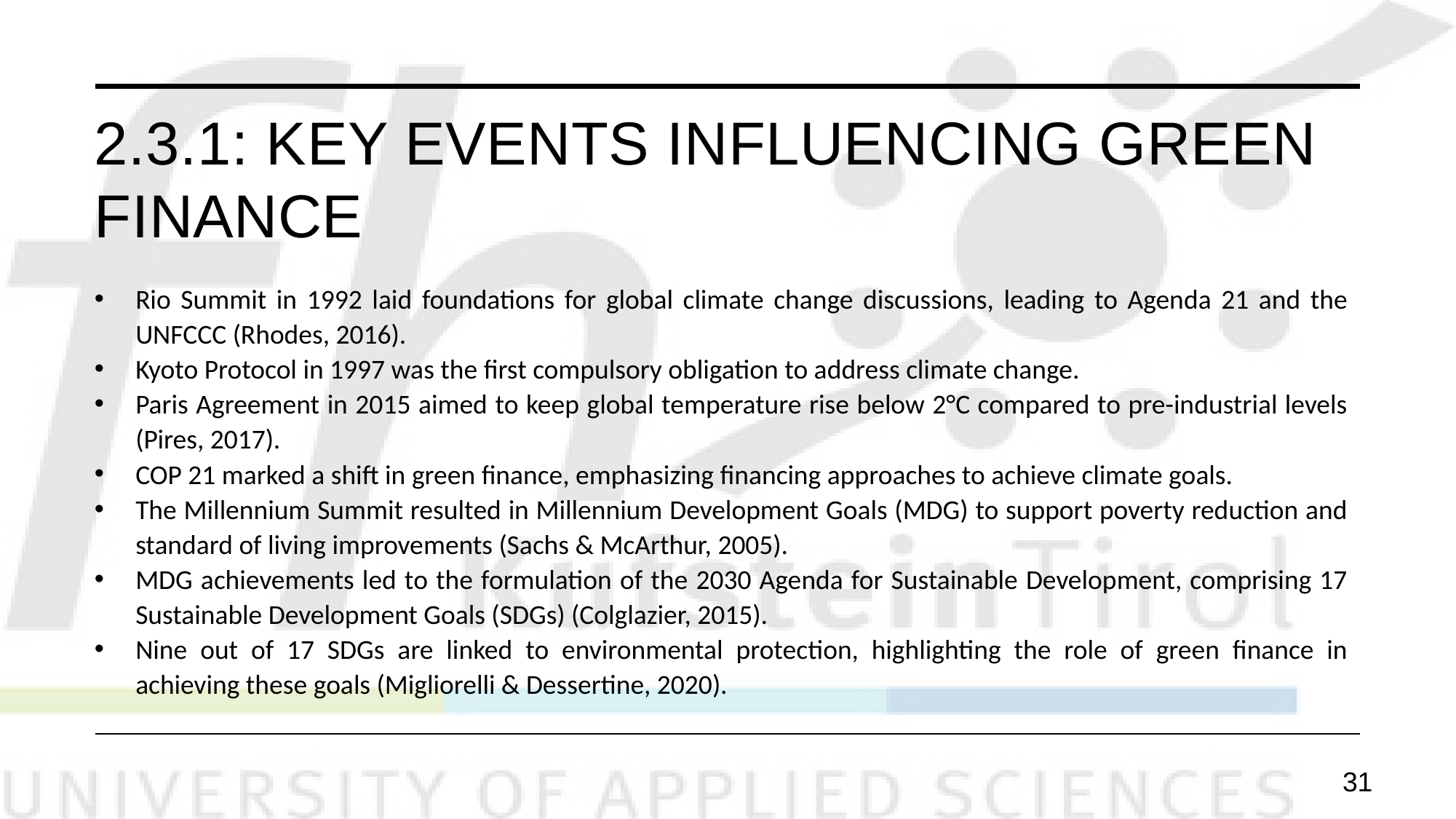

# 2.3.1: Key Events Influencing Green Finance
Rio Summit in 1992 laid foundations for global climate change discussions, leading to Agenda 21 and the UNFCCC (Rhodes, 2016).
Kyoto Protocol in 1997 was the first compulsory obligation to address climate change.
Paris Agreement in 2015 aimed to keep global temperature rise below 2°C compared to pre-industrial levels (Pires, 2017).
COP 21 marked a shift in green finance, emphasizing financing approaches to achieve climate goals.
The Millennium Summit resulted in Millennium Development Goals (MDG) to support poverty reduction and standard of living improvements (Sachs & McArthur, 2005).
MDG achievements led to the formulation of the 2030 Agenda for Sustainable Development, comprising 17 Sustainable Development Goals (SDGs) (Colglazier, 2015).
Nine out of 17 SDGs are linked to environmental protection, highlighting the role of green finance in achieving these goals (Migliorelli & Dessertine, 2020).
31